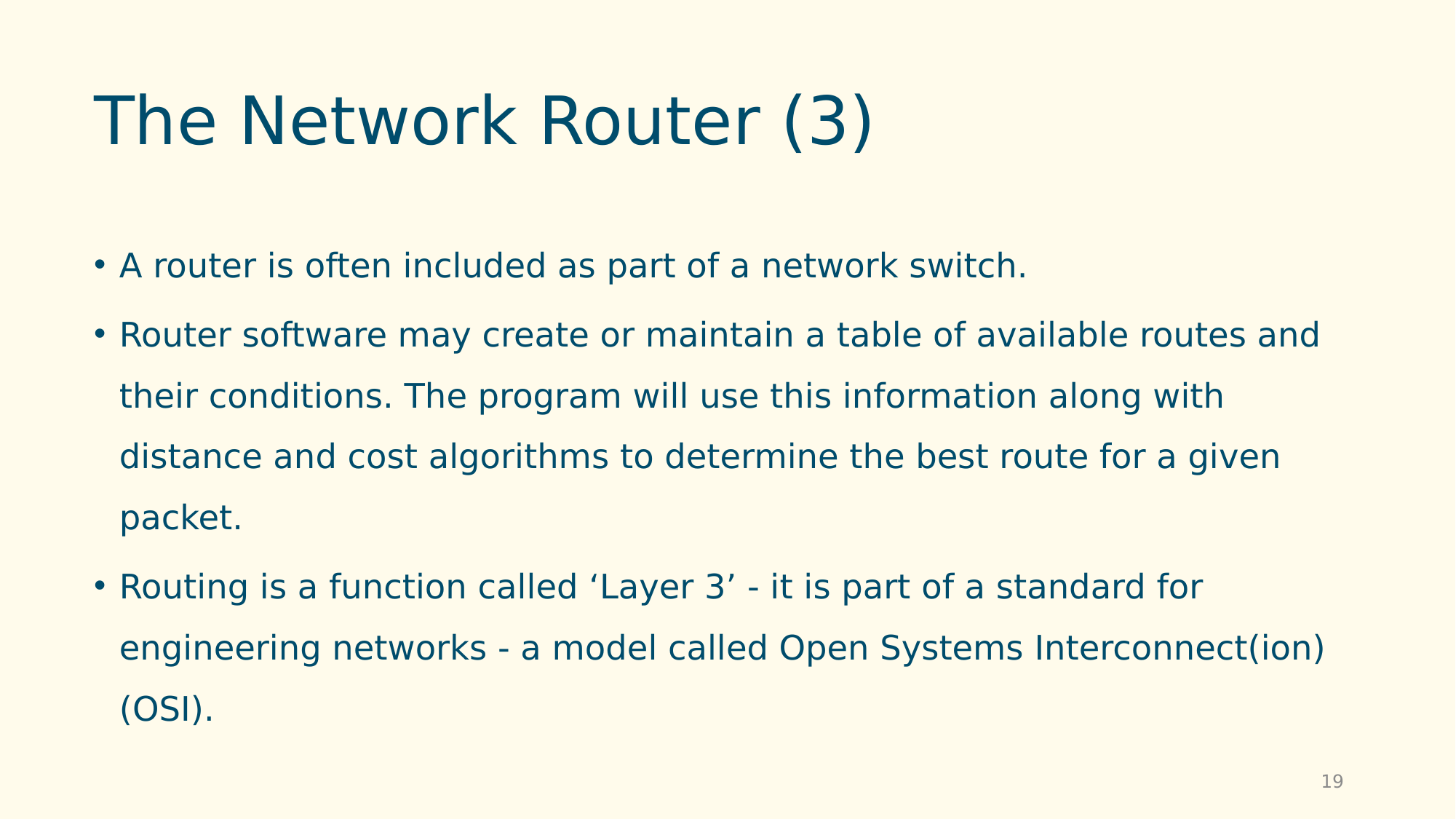

# The Network Router (3)
A router is often included as part of a network switch.
Router software may create or maintain a table of available routes and their conditions. The program will use this information along with distance and cost algorithms to determine the best route for a given packet.
Routing is a function called ‘Layer 3’ - it is part of a standard for engineering networks - a model called Open Systems Interconnect(ion) (OSI).
19